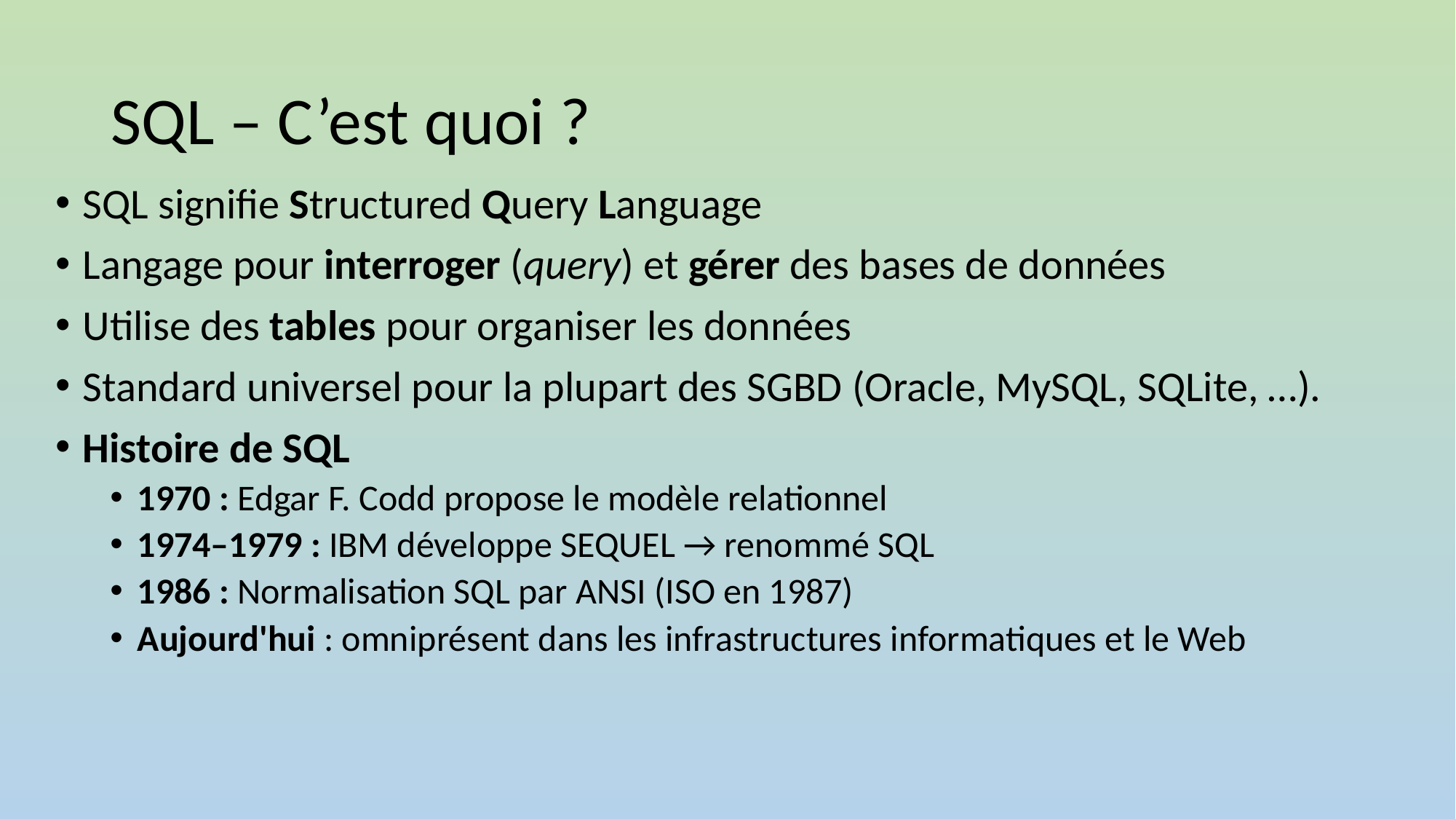

# SQL – C’est quoi ?
SQL signifie Structured Query Language
Langage pour interroger (query) et gérer des bases de données
Utilise des tables pour organiser les données
Standard universel pour la plupart des SGBD (Oracle, MySQL, SQLite, …).
Histoire de SQL
1970 : Edgar F. Codd propose le modèle relationnel
1974–1979 : IBM développe SEQUEL → renommé SQL
1986 : Normalisation SQL par ANSI (ISO en 1987)
Aujourd'hui : omniprésent dans les infrastructures informatiques et le Web